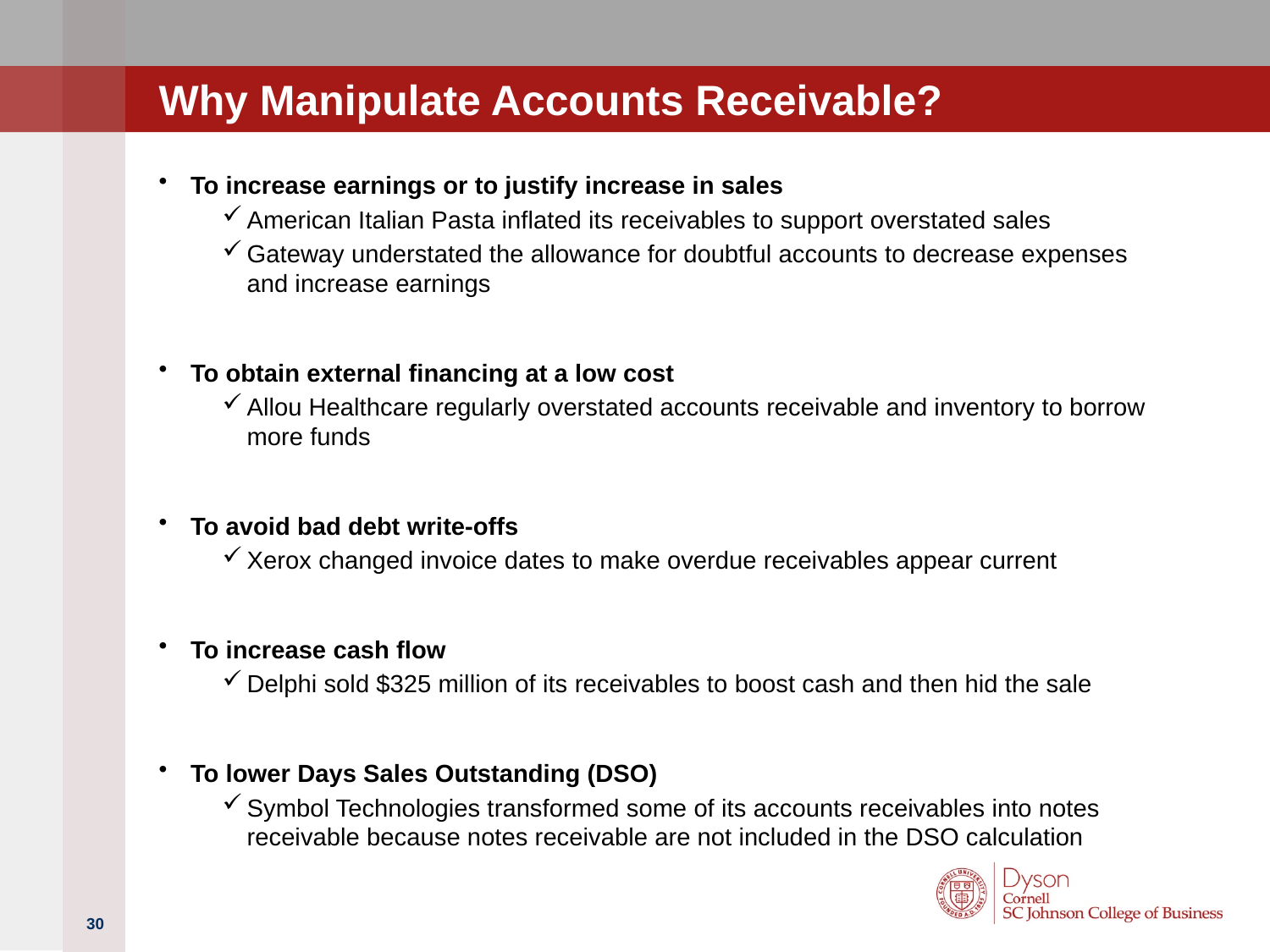

# Why Manipulate Accounts Receivable?
To increase earnings or to justify increase in sales
American Italian Pasta inflated its receivables to support overstated sales
Gateway understated the allowance for doubtful accounts to decrease expenses and increase earnings

To obtain external financing at a low cost
Allou Healthcare regularly overstated accounts receivable and inventory to borrow more funds

To avoid bad debt write-offs
Xerox changed invoice dates to make overdue receivables appear current

To increase cash flow
Delphi sold $325 million of its receivables to boost cash and then hid the sale

To lower Days Sales Outstanding (DSO)
Symbol Technologies transformed some of its accounts receivables into notes receivable because notes receivable are not included in the DSO calculation

30